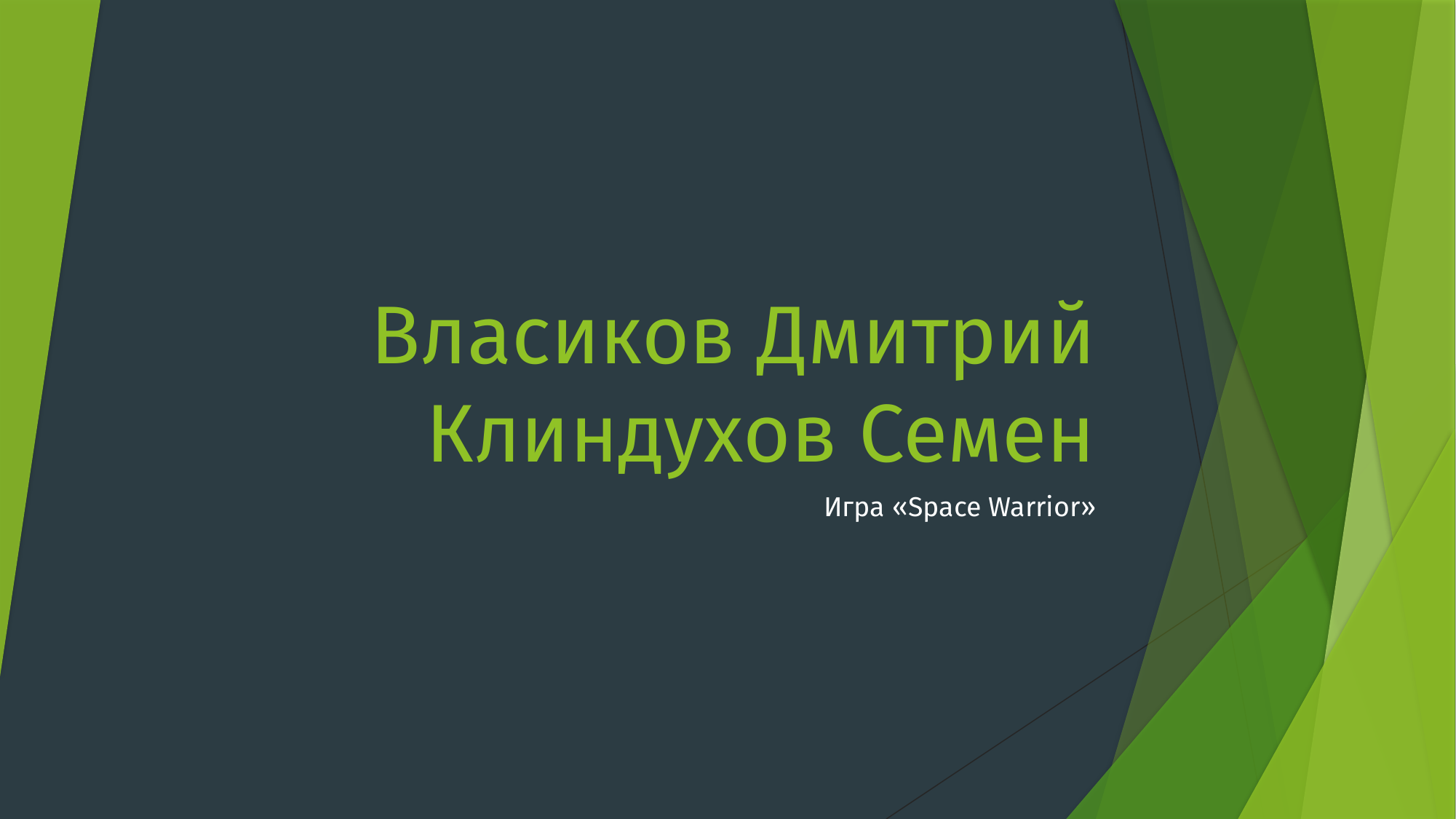

# Власиков Дмитрий Клиндухов Семен
Игра «Space Warrior»